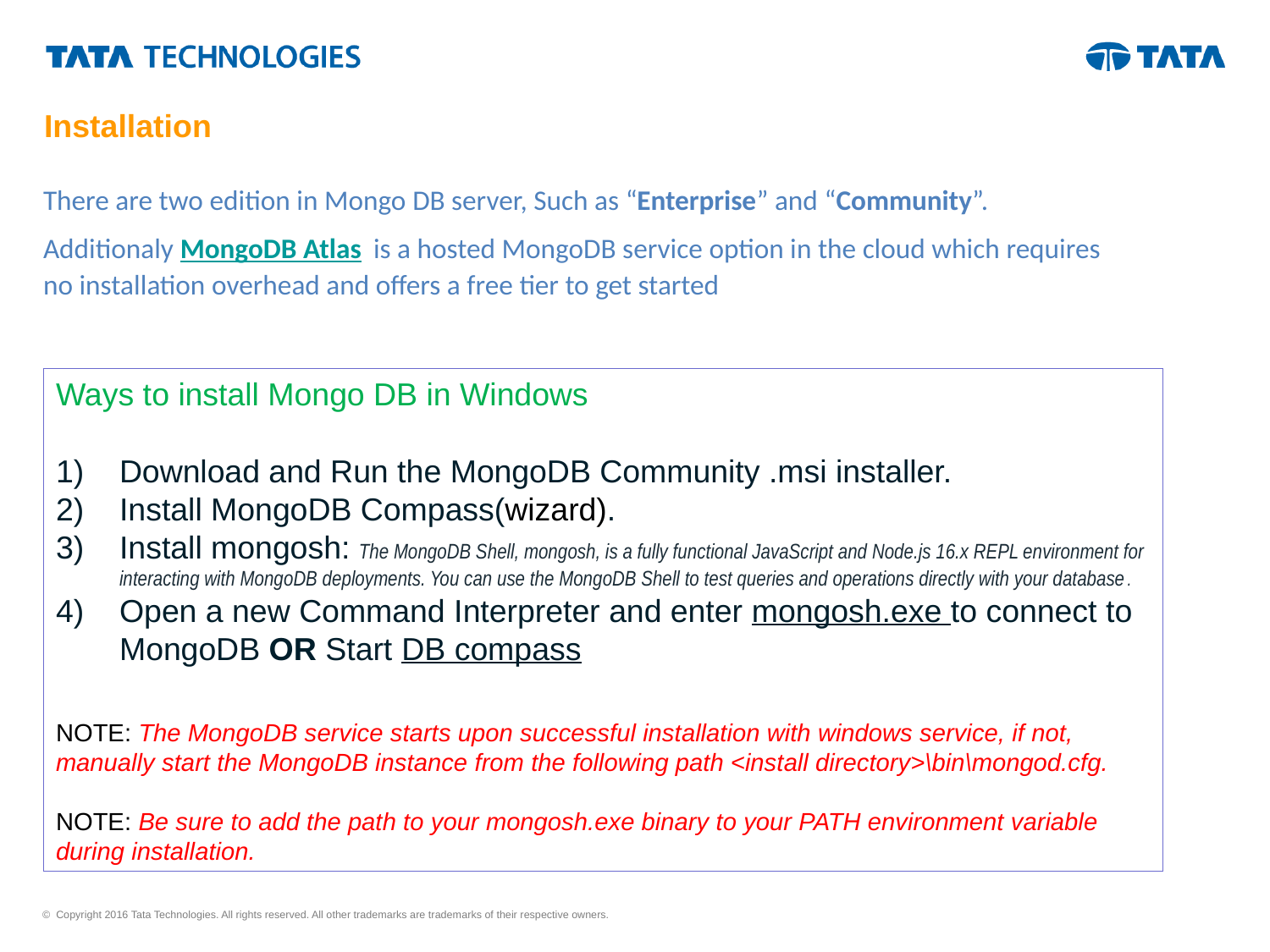

# Installation
There are two edition in Mongo DB server, Such as “Enterprise” and “Community”.
Additionaly MongoDB Atlas is a hosted MongoDB service option in the cloud which requires no installation overhead and offers a free tier to get started
Ways to install Mongo DB in Windows

Download and Run the MongoDB Community .msi installer.
Install MongoDB Compass(wizard).
Install mongosh: The MongoDB Shell, mongosh, is a fully functional JavaScript and Node.js 16.x REPL environment for interacting with MongoDB deployments. You can use the MongoDB Shell to test queries and operations directly with your database.
Open a new Command Interpreter and enter mongosh.exe to connect to MongoDB OR Start DB compass

NOTE: The MongoDB service starts upon successful installation with windows service, if not, manually start the MongoDB instance from the following path <install directory>\bin\mongod.cfg.

NOTE: Be sure to add the path to your mongosh.exe binary to your PATH environment variable during installation.